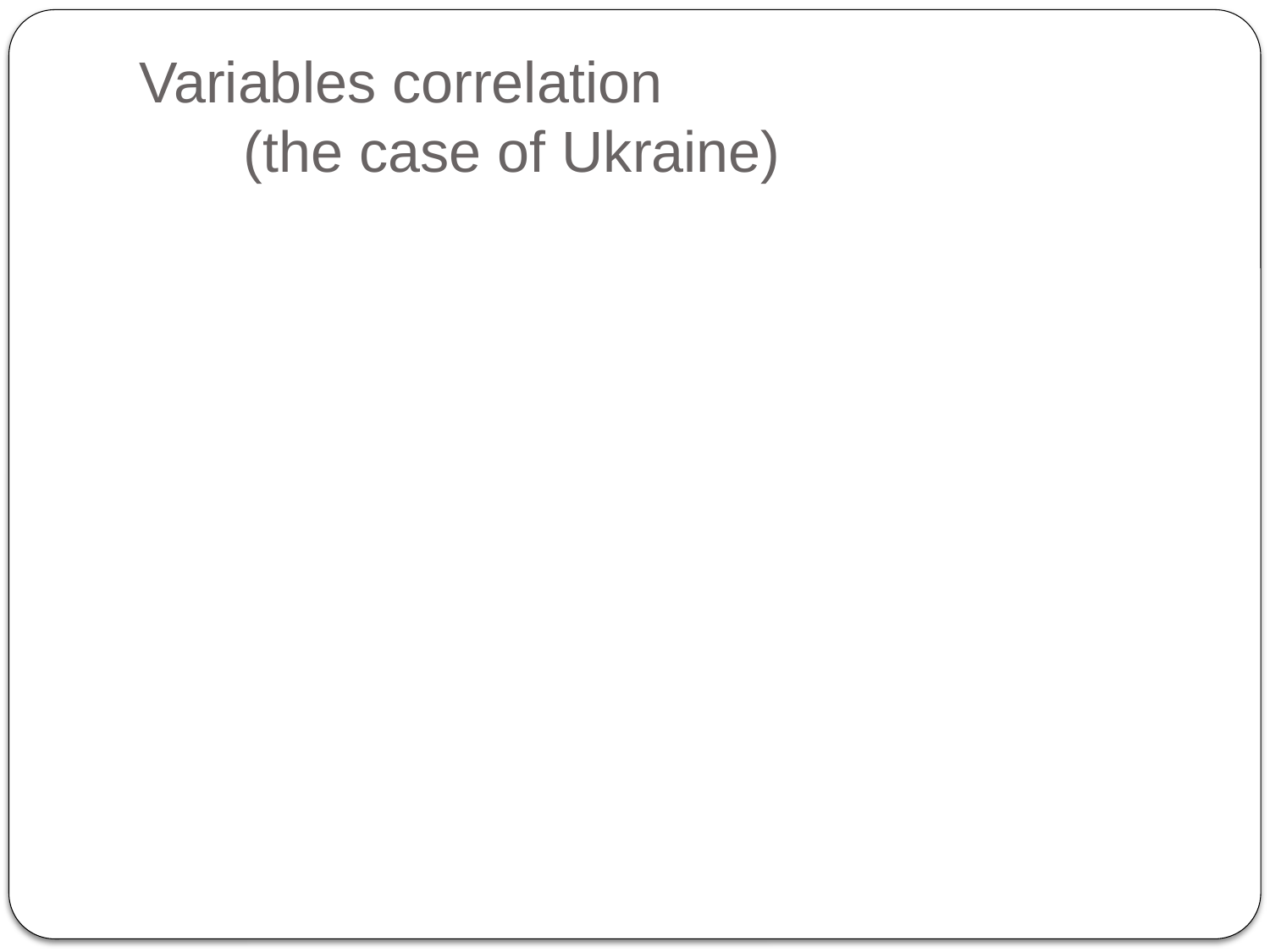

# Variables correlation (the case of Ukraine)